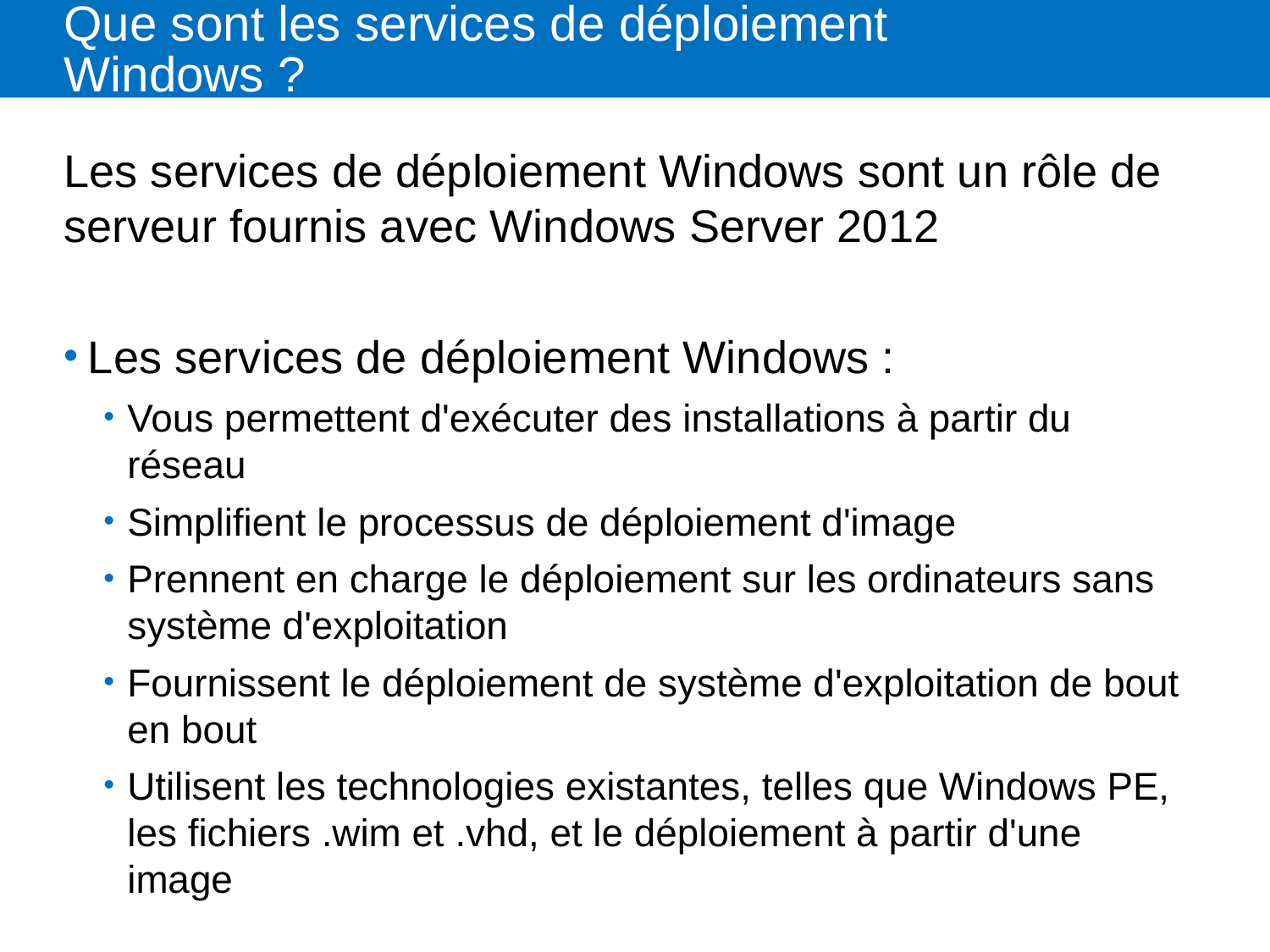

# Que sont les services de déploiement Windows ?
Les services de déploiement Windows sont un rôle de serveur fournis avec Windows Server 2012

Les services de déploiement Windows :
Vous permettent d'exécuter des installations à partir du réseau
Simplifient le processus de déploiement d'image
Prennent en charge le déploiement sur les ordinateurs sans système d'exploitation
Fournissent le déploiement de système d'exploitation de bout en bout
Utilisent les technologies existantes, telles que Windows PE, les fichiers .wim et .vhd, et le déploiement à partir d'une image